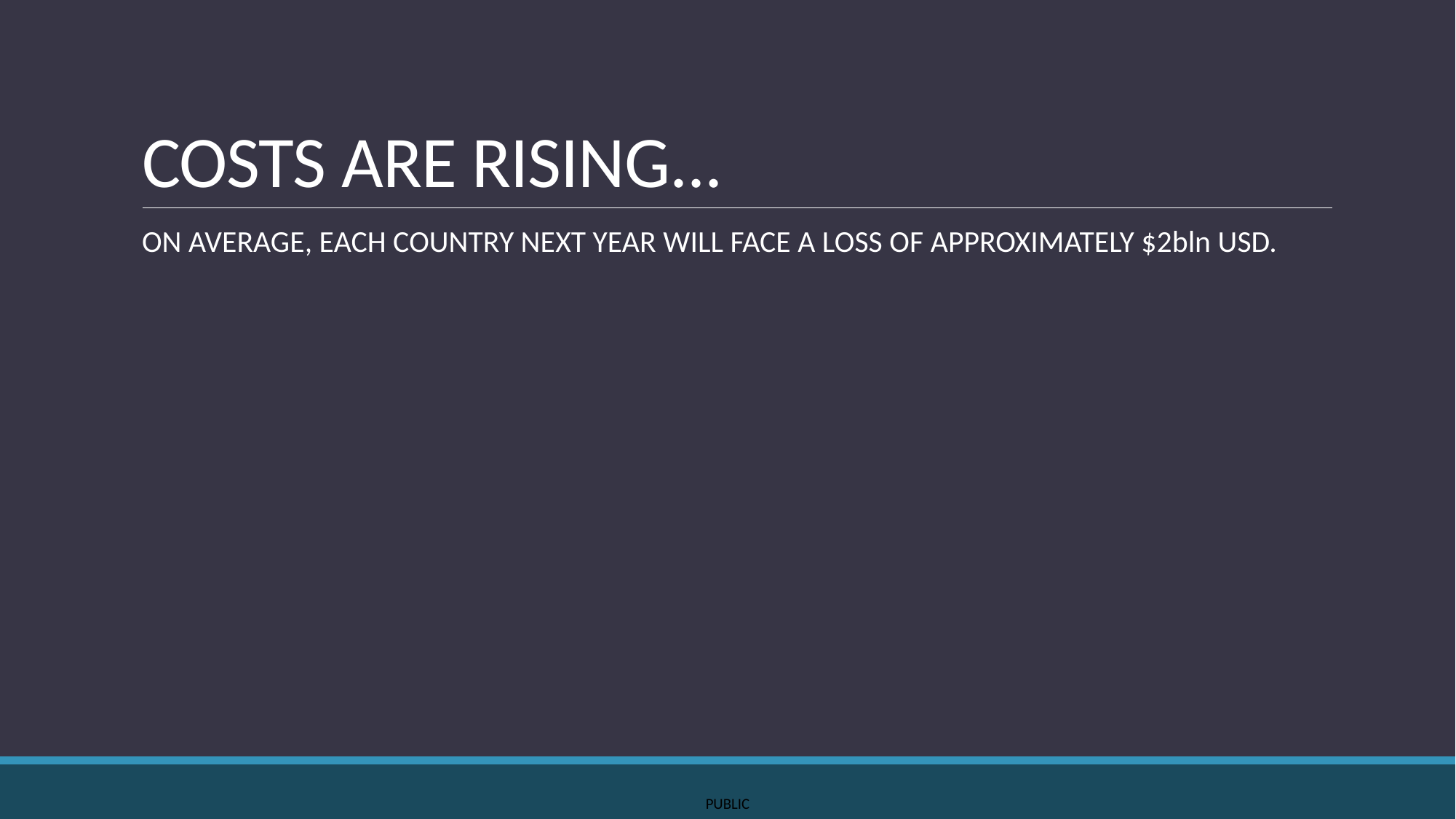

# COSTS ARE RISING...
ON AVERAGE, EACH COUNTRY NEXT YEAR WILL FACE A LOSS OF APPROXIMATELY $2bln USD.